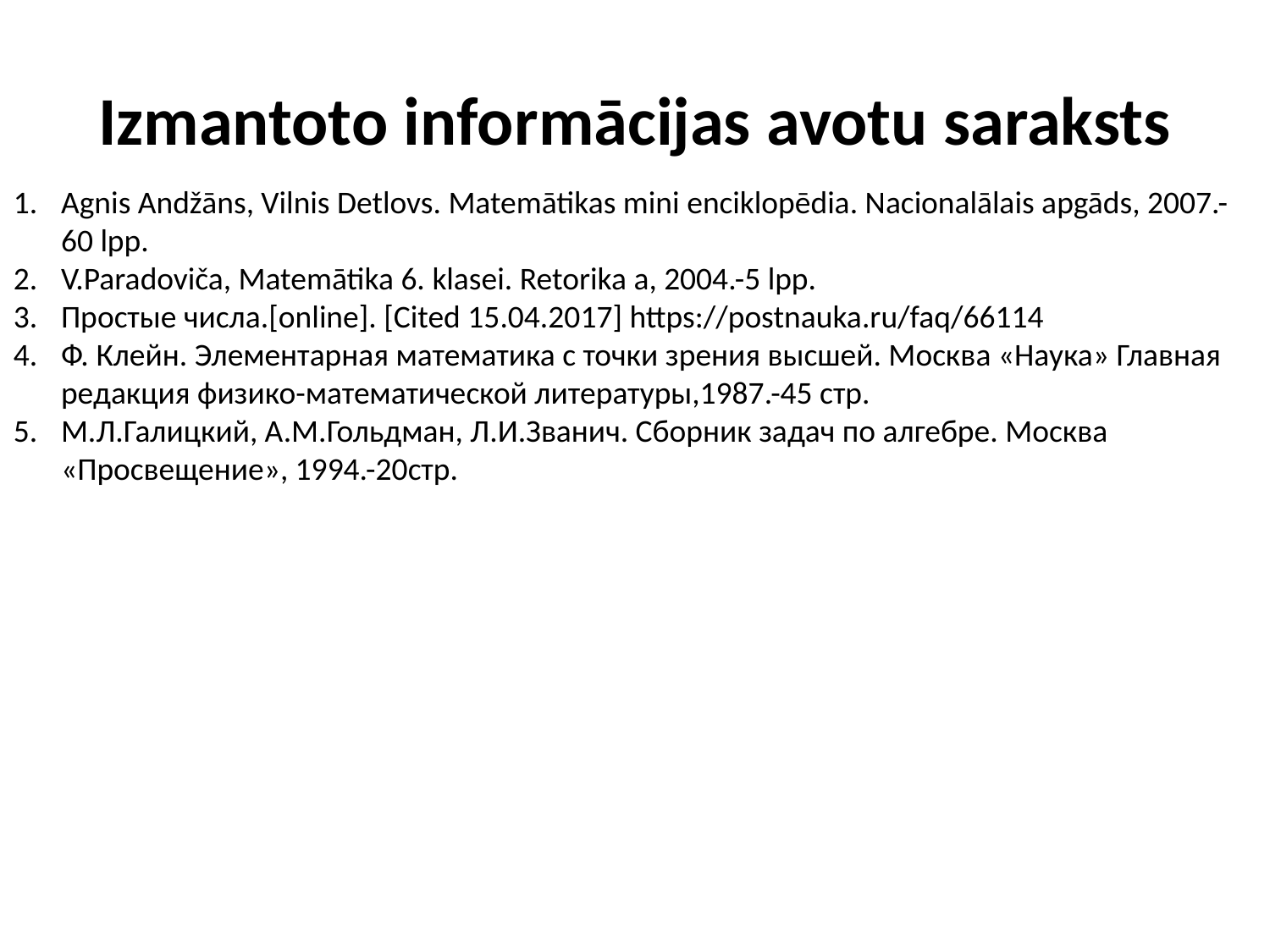

# Izmantoto informācijas avotu saraksts
Agnis Andžāns, Vilnis Detlovs. Matemātikas mini enciklopēdia. Nacionalālais apgāds, 2007.-60 lpp.
V.Paradoviča, Matemātika 6. klasei. Retorika a, 2004.-5 lpp.
Простые числа.[online]. [Cited 15.04.2017] https://postnauka.ru/faq/66114
Ф. Клейн. Элементарная математика с точки зрения высшей. Москва «Наука» Главная редакция физико-математической литературы,1987.-45 стр.
М.Л.Галицкий, А.М.Гольдман, Л.И.Званич. Сборник задач по алгебре. Москва «Просвещение», 1994.-20стр.